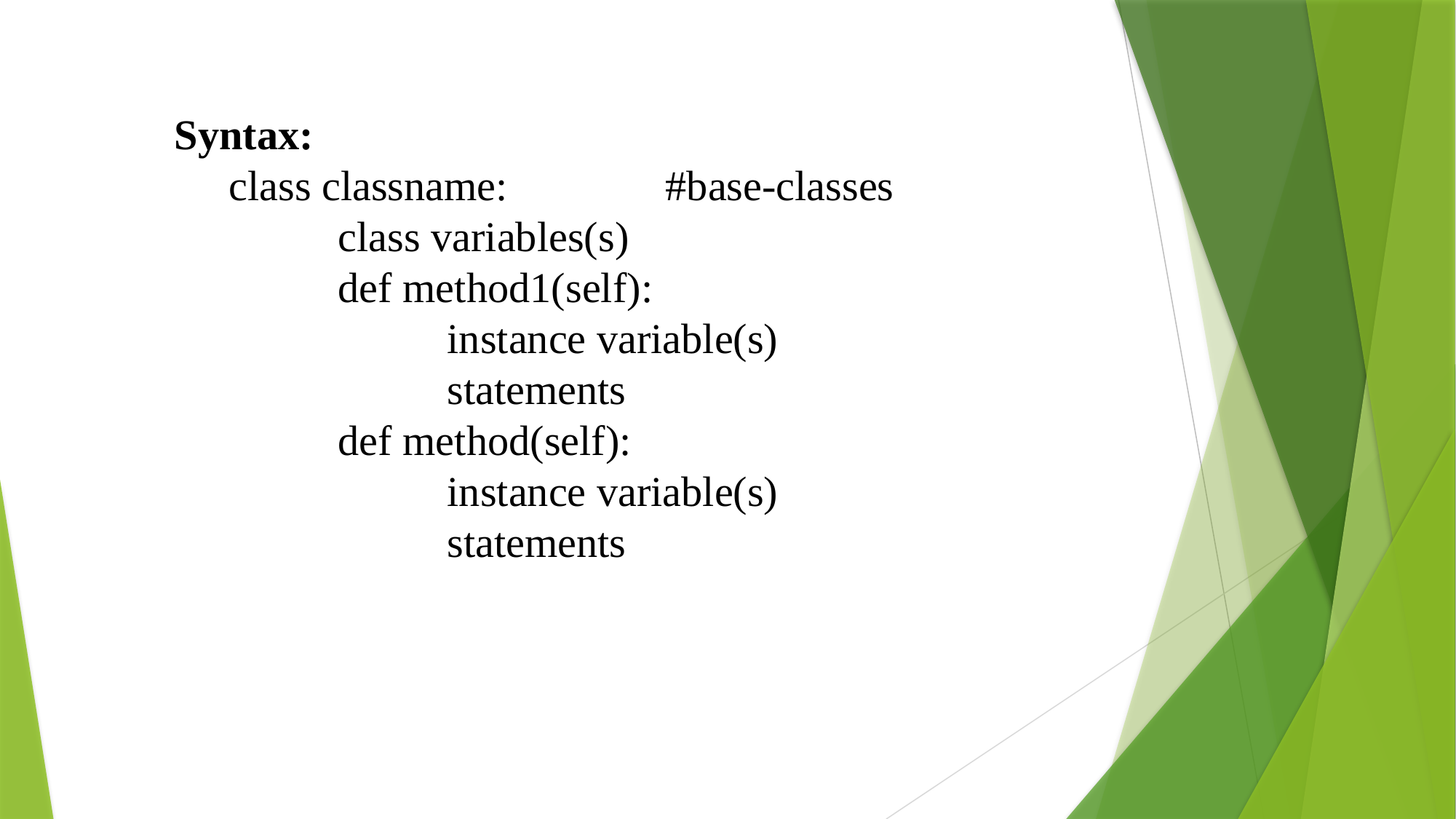

Syntax:
class classname:		#base-classes
	class variables(s)
	def method1(self):
		instance variable(s)
		statements
	def method(self):
		instance variable(s)
		statements